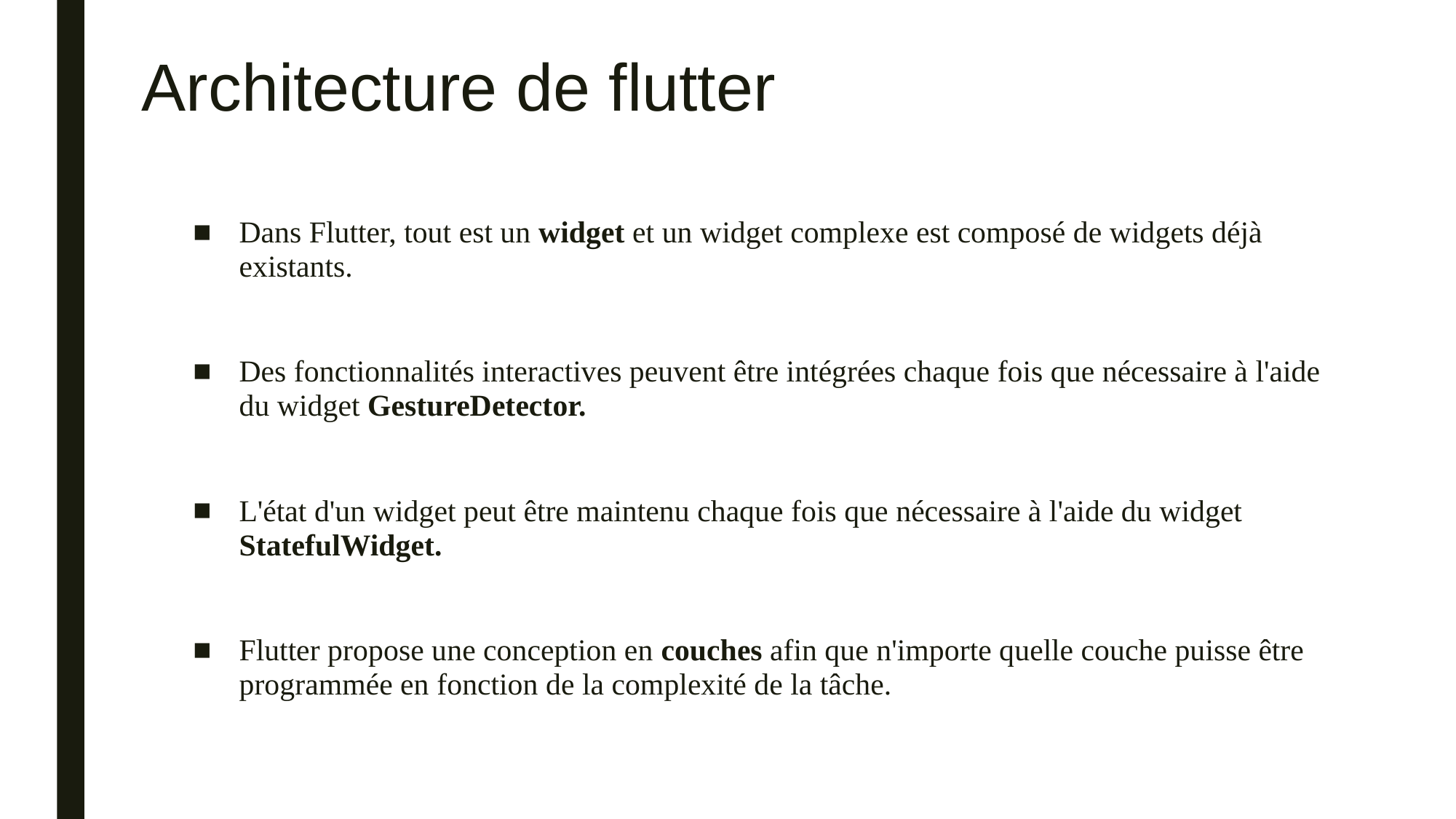

# Architecture de flutter
Dans Flutter, tout est un widget et un widget complexe est composé de widgets déjà existants.

Des fonctionnalités interactives peuvent être intégrées chaque fois que nécessaire à l'aide du widget GestureDetector.

L'état d'un widget peut être maintenu chaque fois que nécessaire à l'aide du widget StatefulWidget.

Flutter propose une conception en couches afin que n'importe quelle couche puisse être programmée en fonction de la complexité de la tâche.